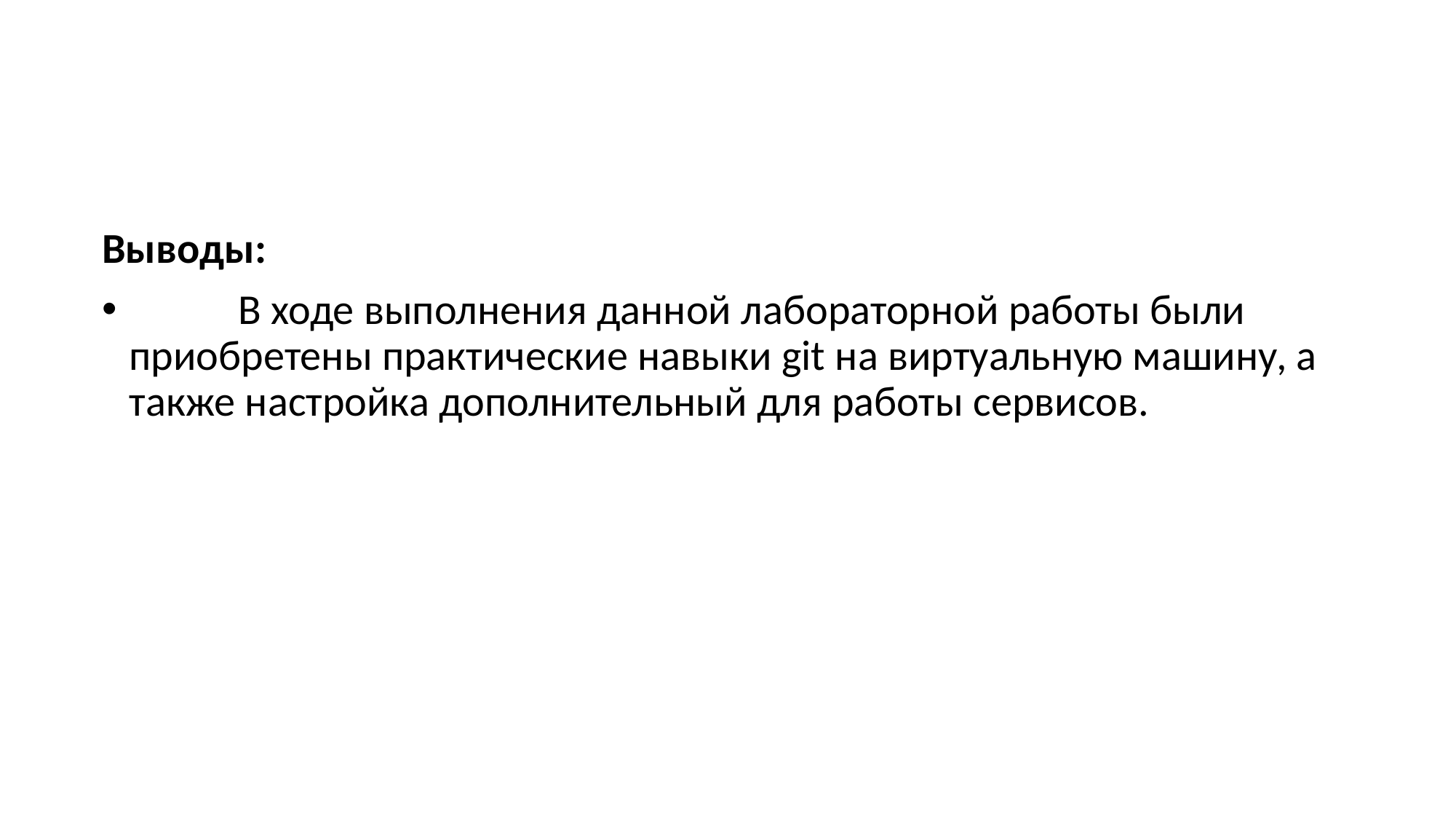

Выводы:
	В ходе выполнения данной лабораторной работы были приобретены практические навыки git на виртуальную машину, а также настройка дополнительный для работы сервисов.